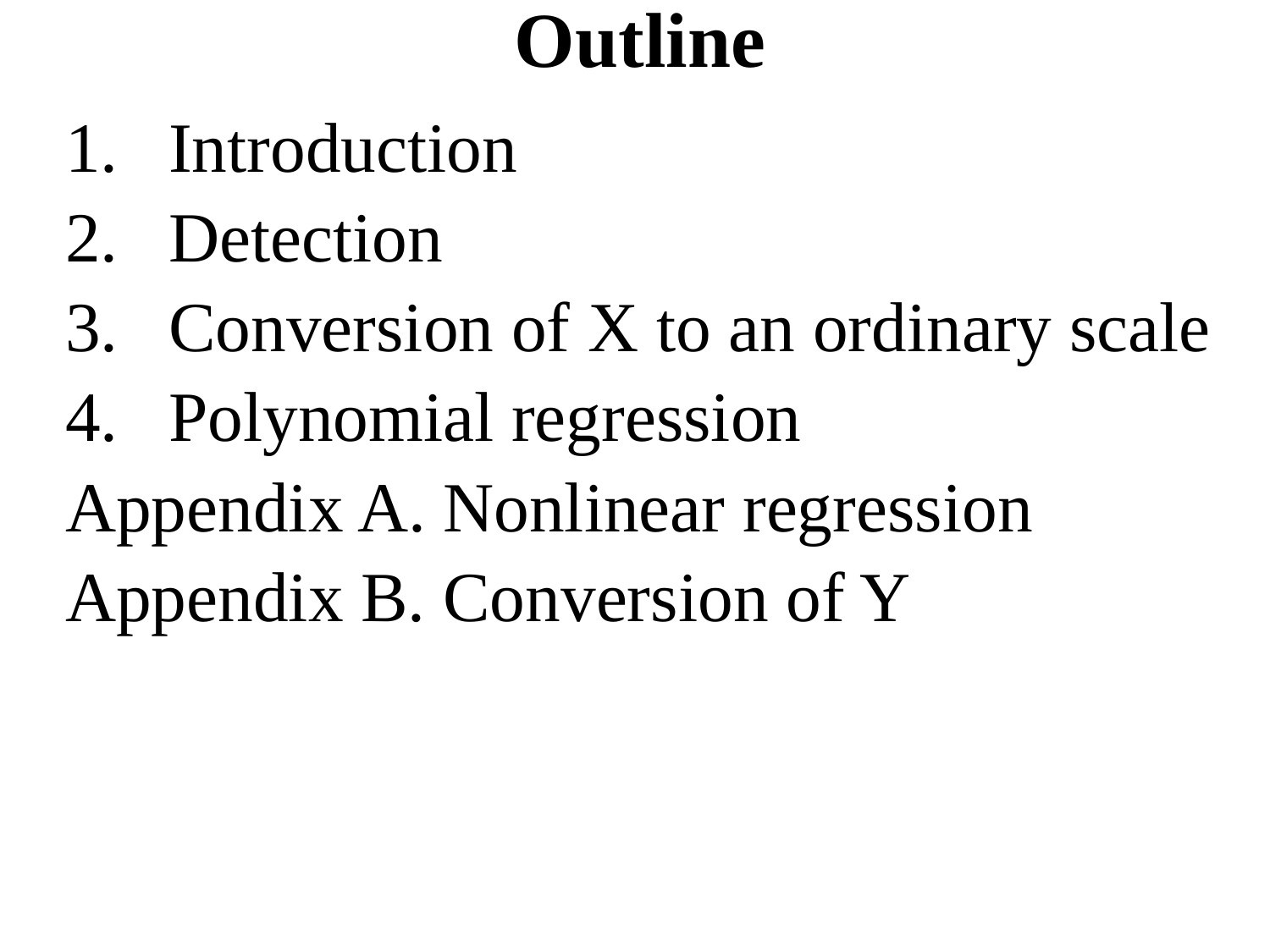

Outline
Introduction
Detection
Conversion of X to an ordinary scale
Polynomial regression
Appendix A. Nonlinear regression
Appendix B. Conversion of Y